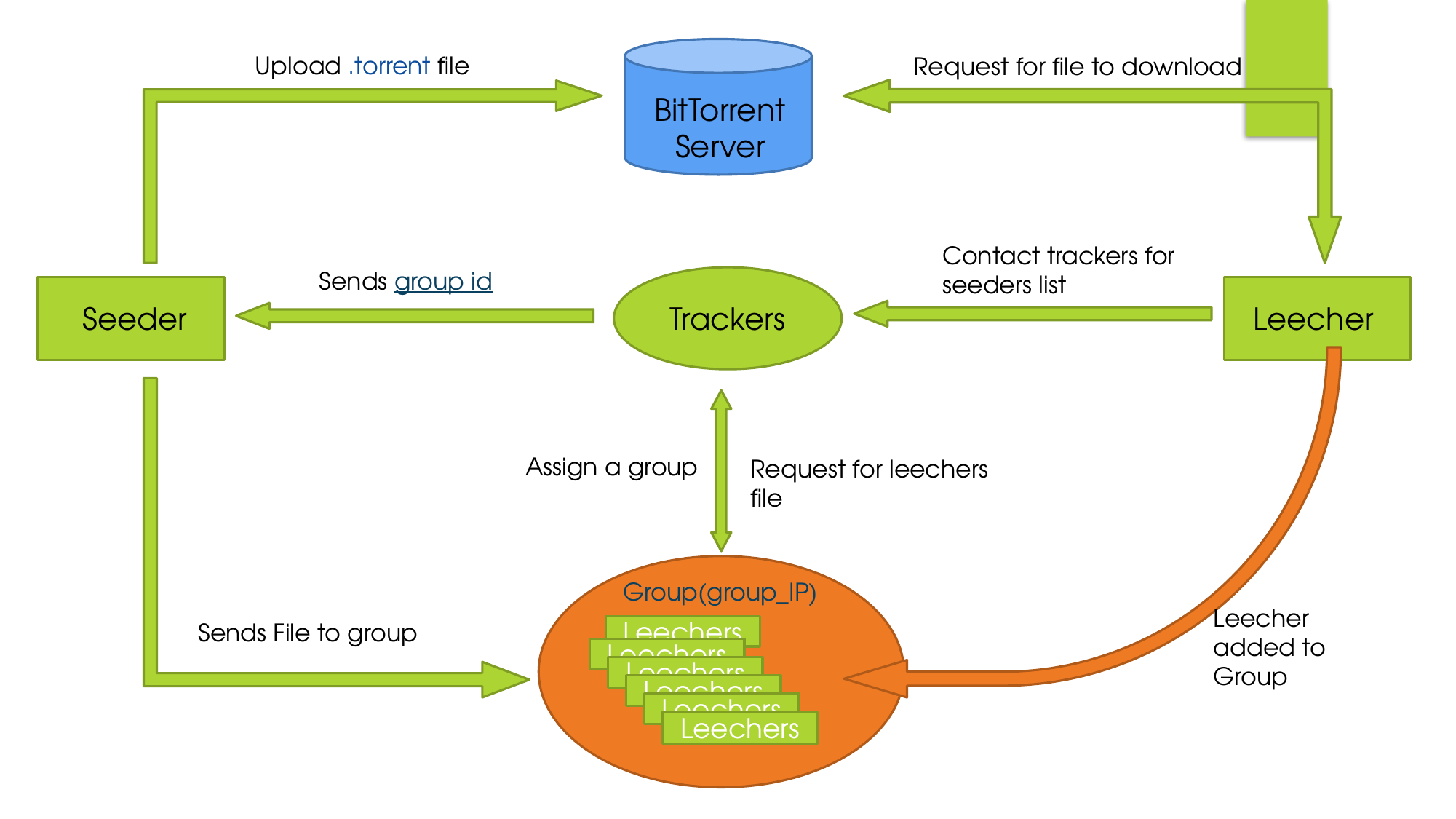

Upload .torrent file
Request for file to download

BitTorrent
Server

Contact trackers for seeders list
Sends group id
Trackers

Seeder
Leecher

Assign a group
Request for leechers file

Group(group_IP)
Leecher added to Group
Sends File to group
Leechers
Leechers
Leechers
Leechers
Leechers
Leechers